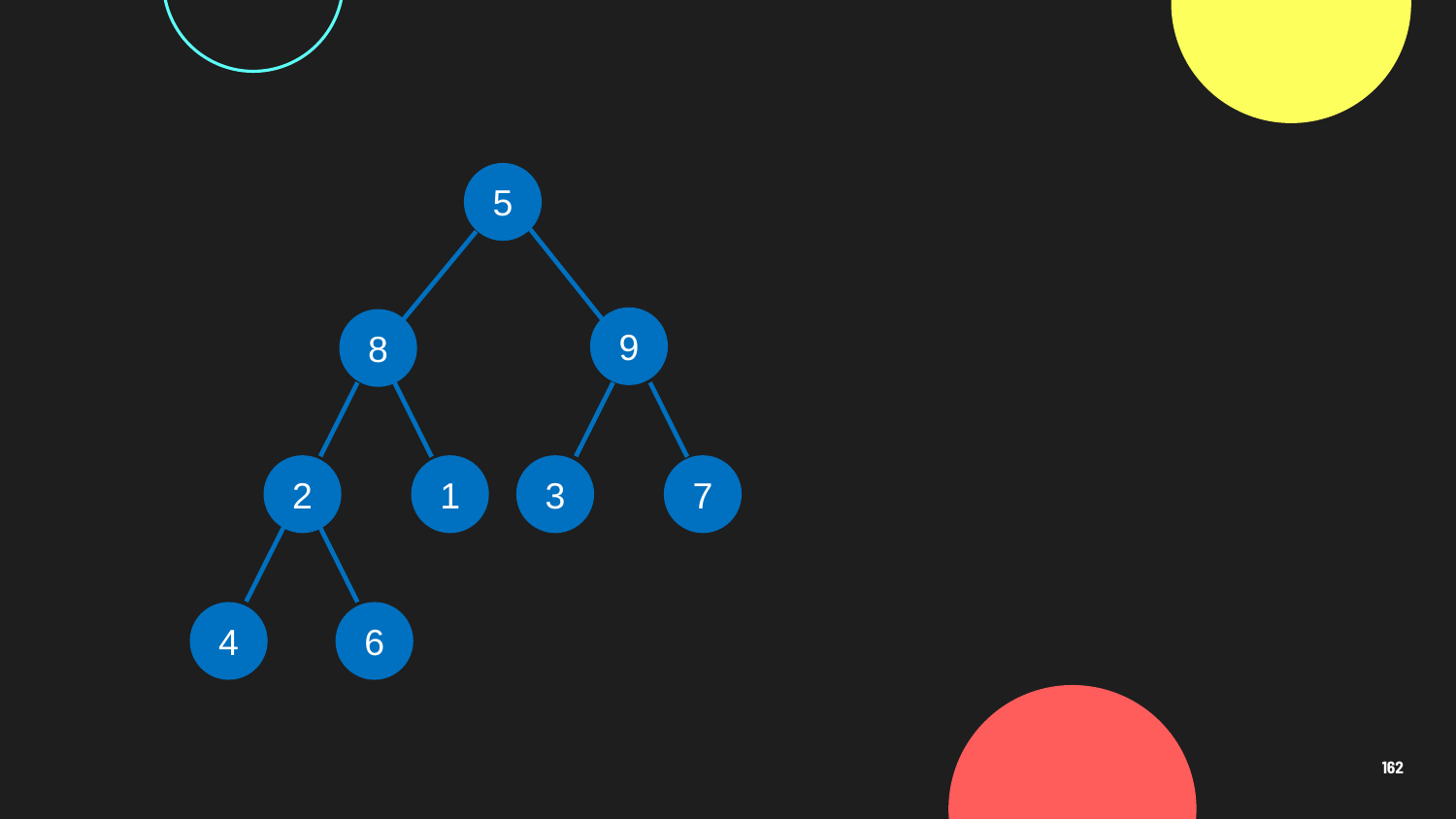

5
9
8
2
1
3
7
4
6
162